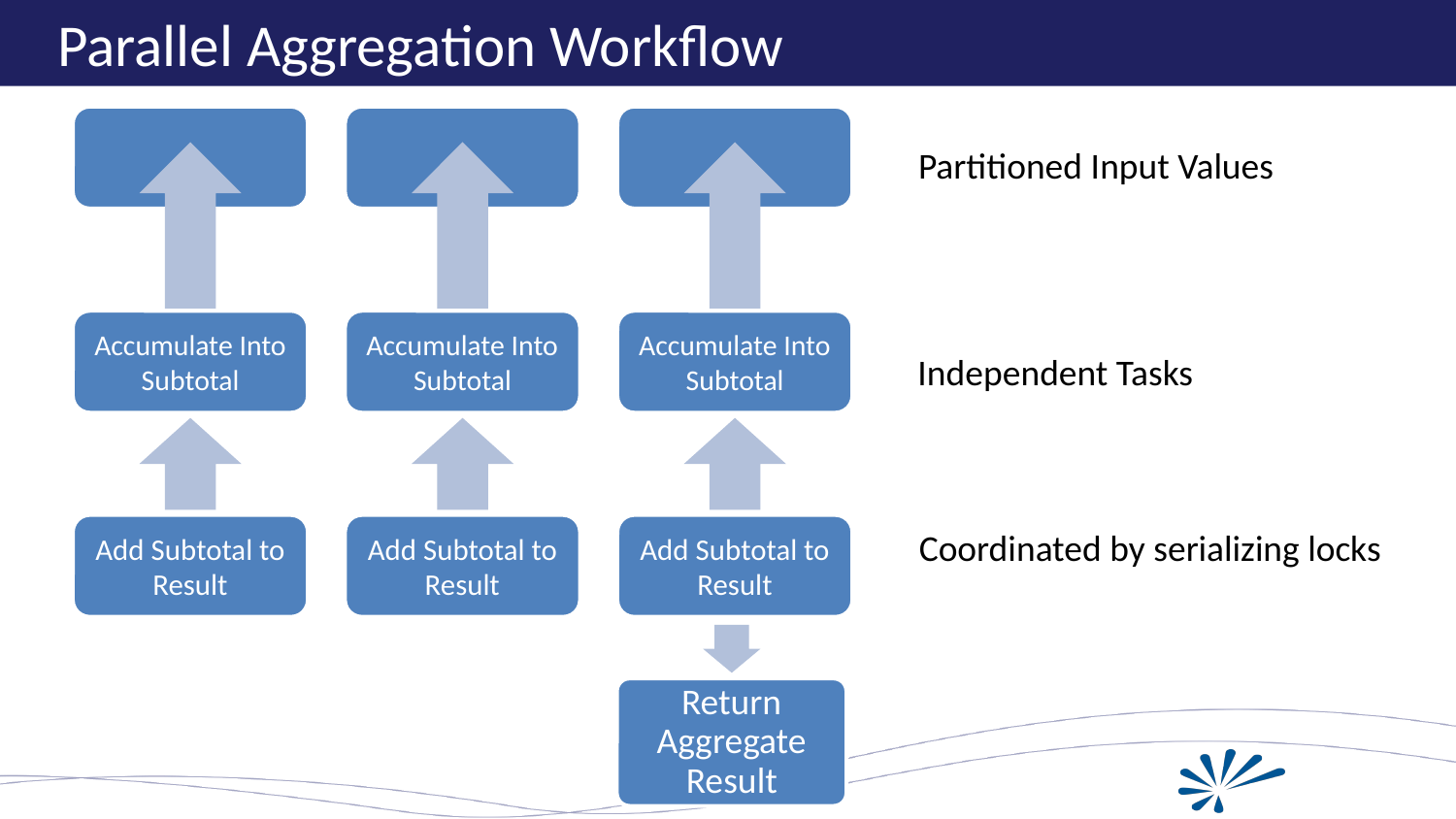

# Parallel Aggregation Workflow
…
Accumulate Into Subtotal
Add Subtotal to Result
…
Accumulate Into Subtotal
Add Subtotal to Result
…
Accumulate Into Subtotal
Add Subtotal to Result
Partitioned Input Values
Independent Tasks
Coordinated by serializing locks

Return Aggregate Result